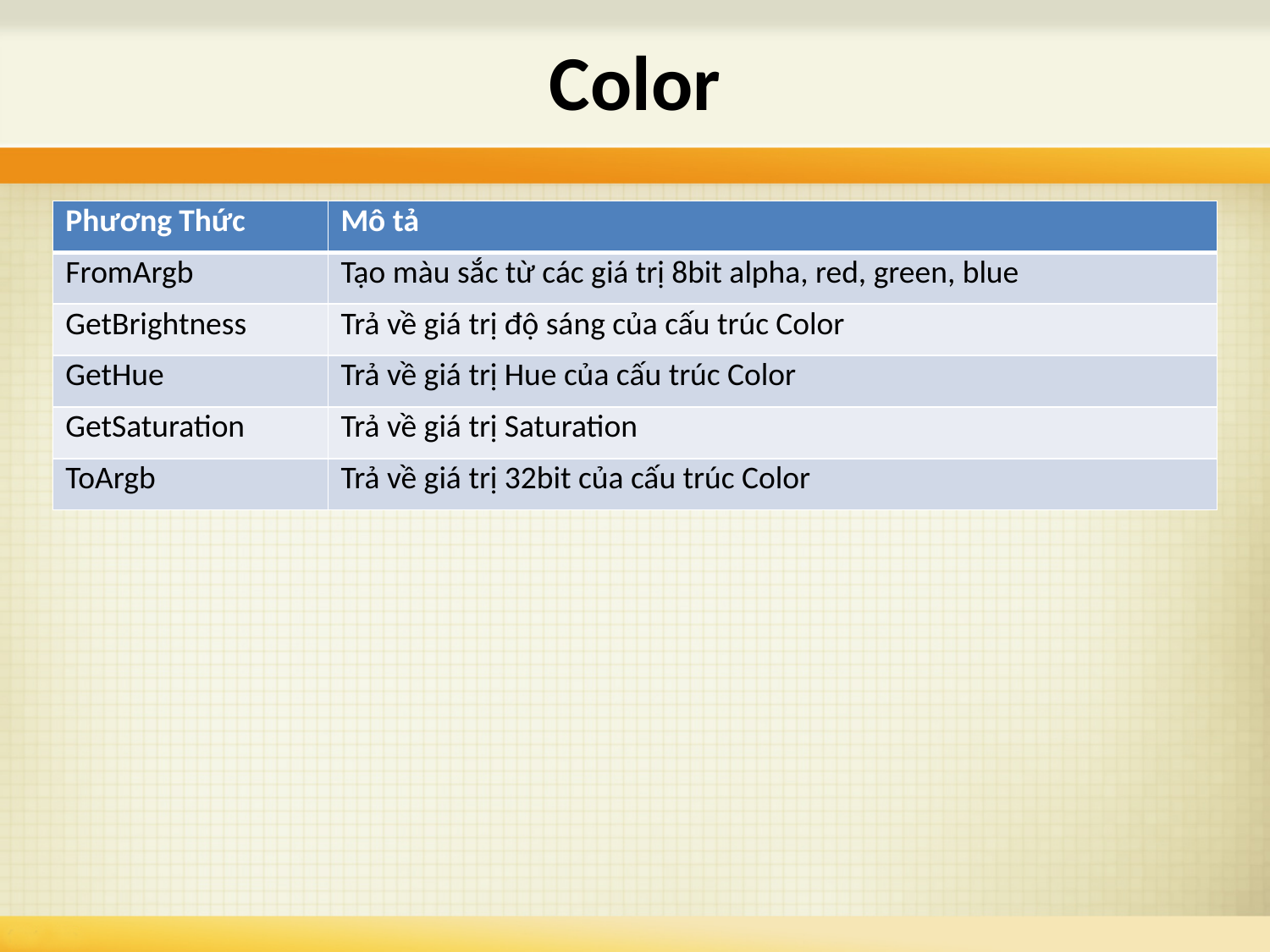

# Color
| Phương Thức | Mô tả |
| --- | --- |
| FromArgb | Tạo màu sắc từ các giá trị 8bit alpha, red, green, blue |
| GetBrightness | Trả về giá trị độ sáng của cấu trúc Color |
| GetHue | Trả về giá trị Hue của cấu trúc Color |
| GetSaturation | Trả về giá trị Saturation |
| ToArgb | Trả về giá trị 32bit của cấu trúc Color |